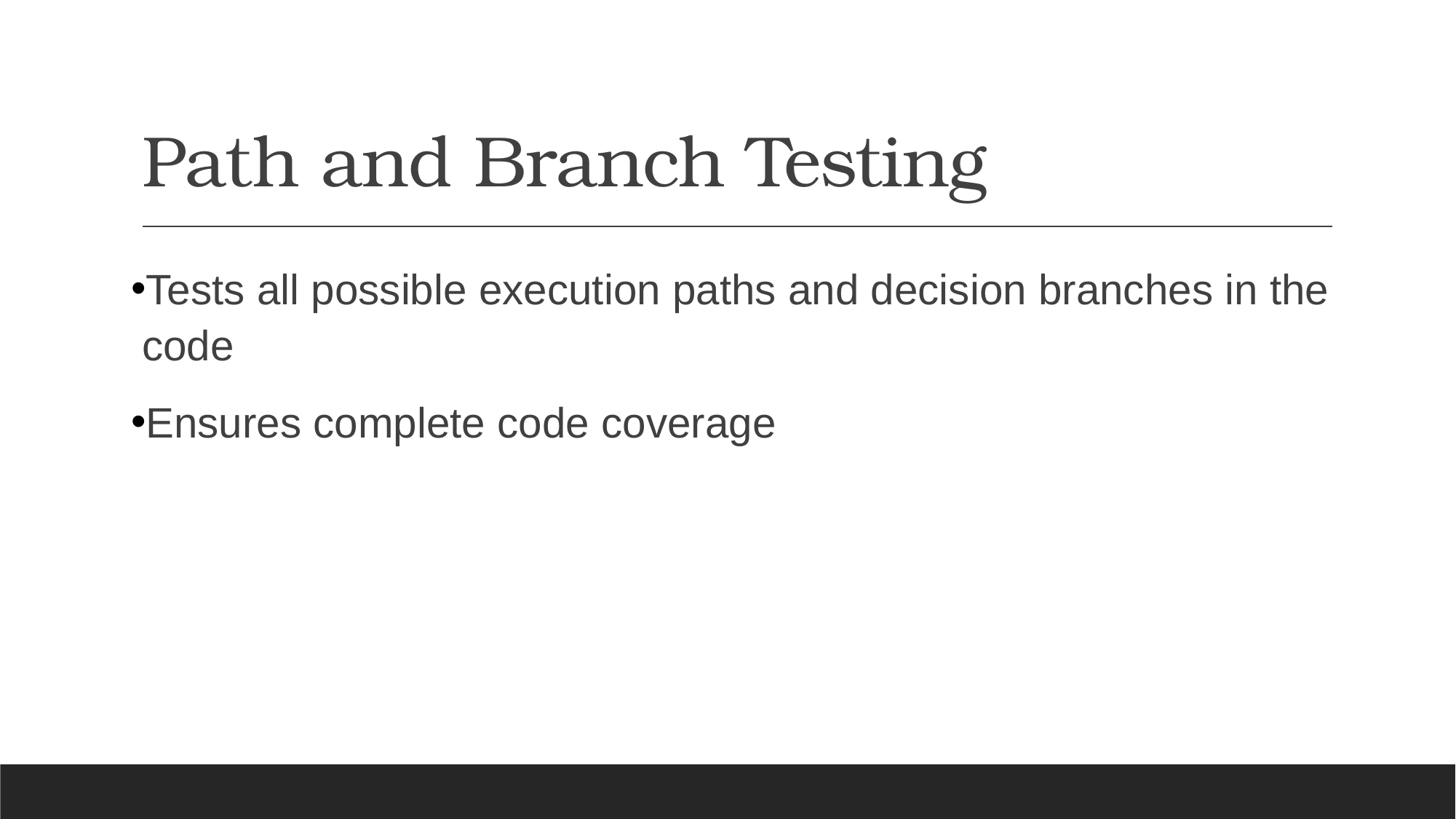

# Path and Branch Testing
Tests all possible execution paths and decision branches in the code
Ensures complete code coverage